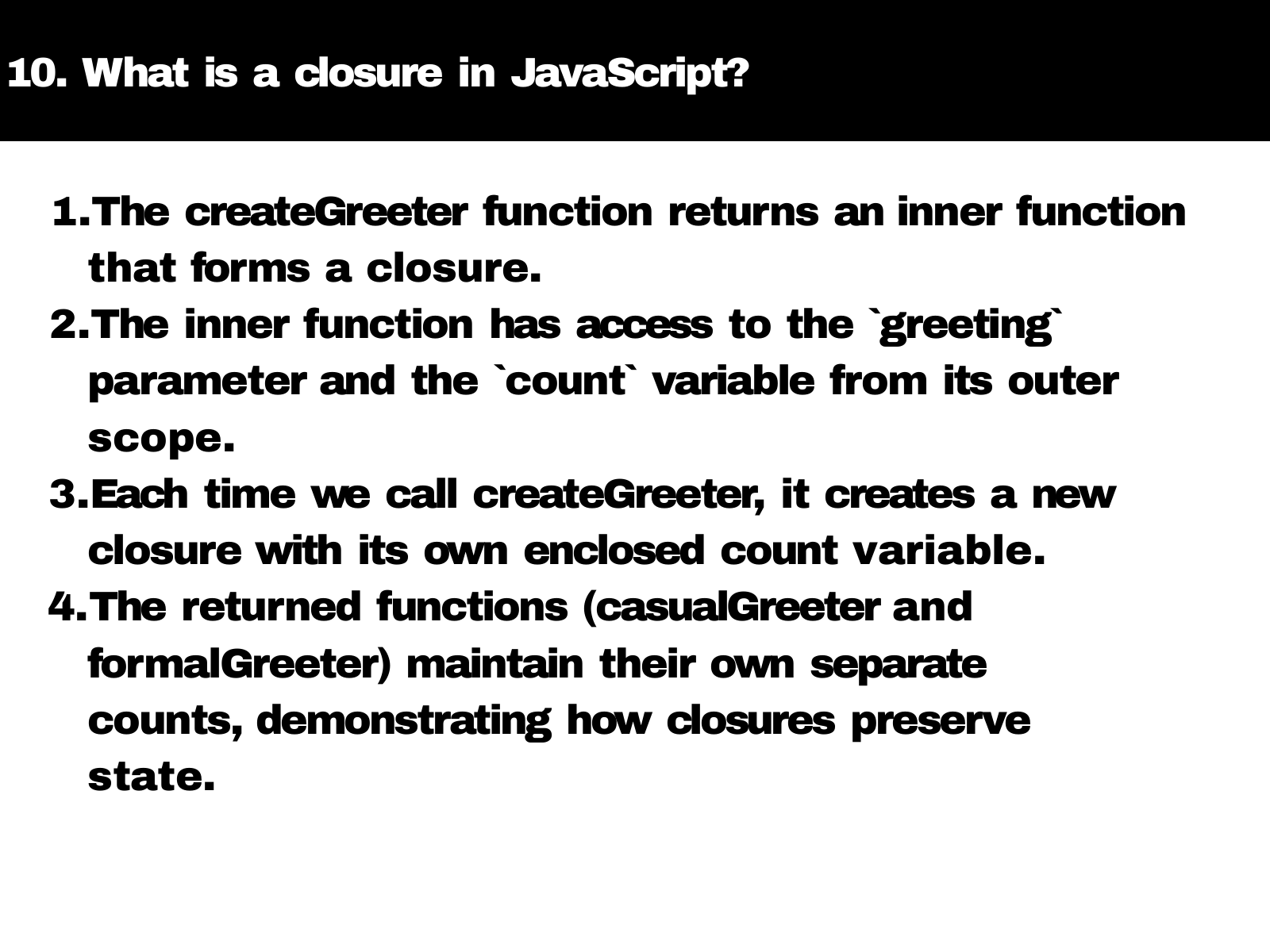

# 10. What is a closure in JavaScript?
The createGreeter function returns an inner function that forms a closure.
The inner function has access to the `greeting` parameter and the `count` variable from its outer scope.
Each time we call createGreeter, it creates a new closure with its own enclosed count variable.
The returned functions (casualGreeter and formalGreeter) maintain their own separate counts, demonstrating how closures preserve state.